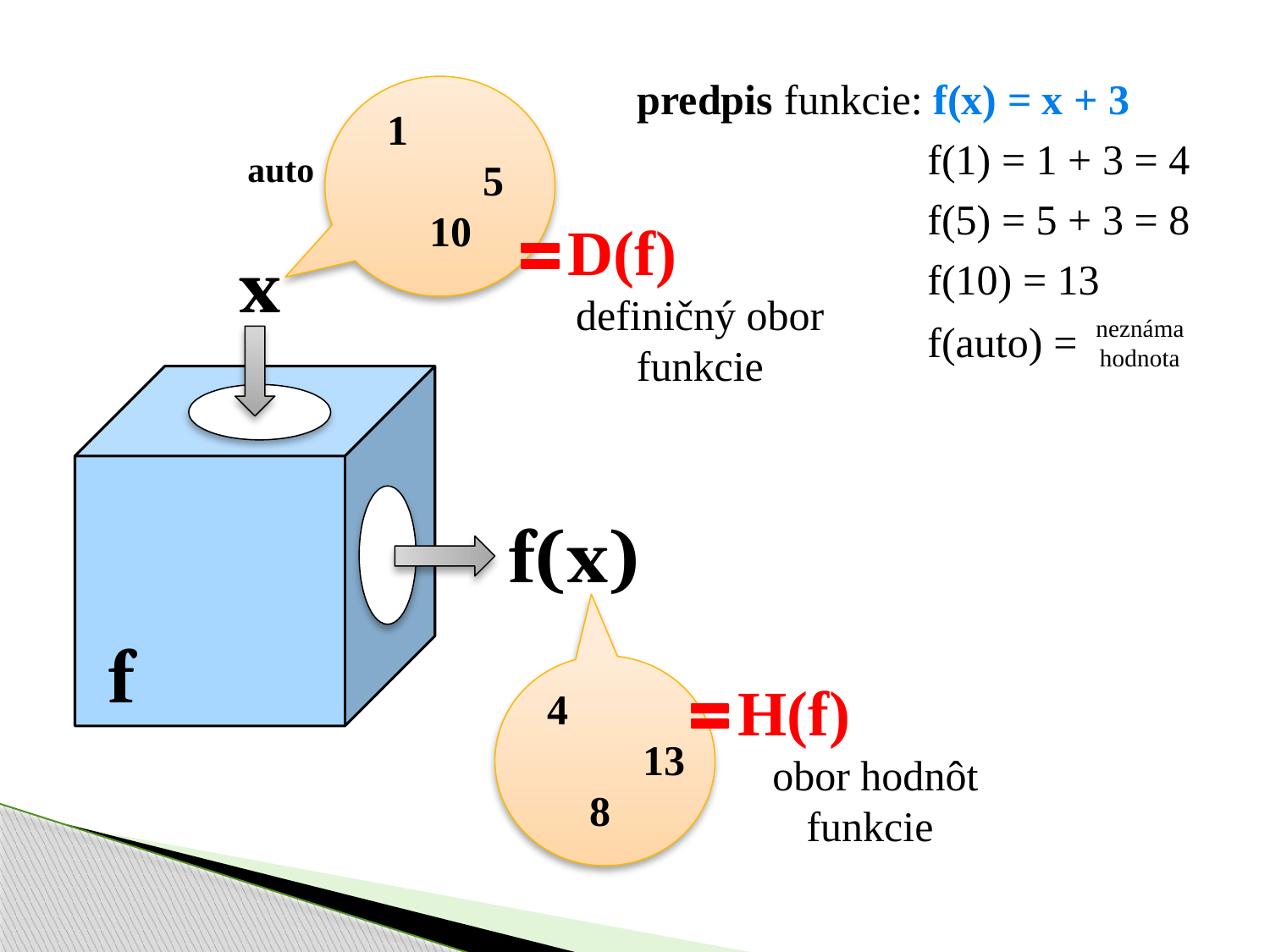

predpis funkcie: f(x) = x + 3

1
         5
    10
f(1) = 1 + 3 = 4
auto
f(5) = 5 + 3 = 8
D(f)
definičný obor funkcie

x

f(10) = 13
neznáma hodnota
f(auto) =

f(x)

f

4
         13
    8
H(f)
 obor hodnôt funkcie